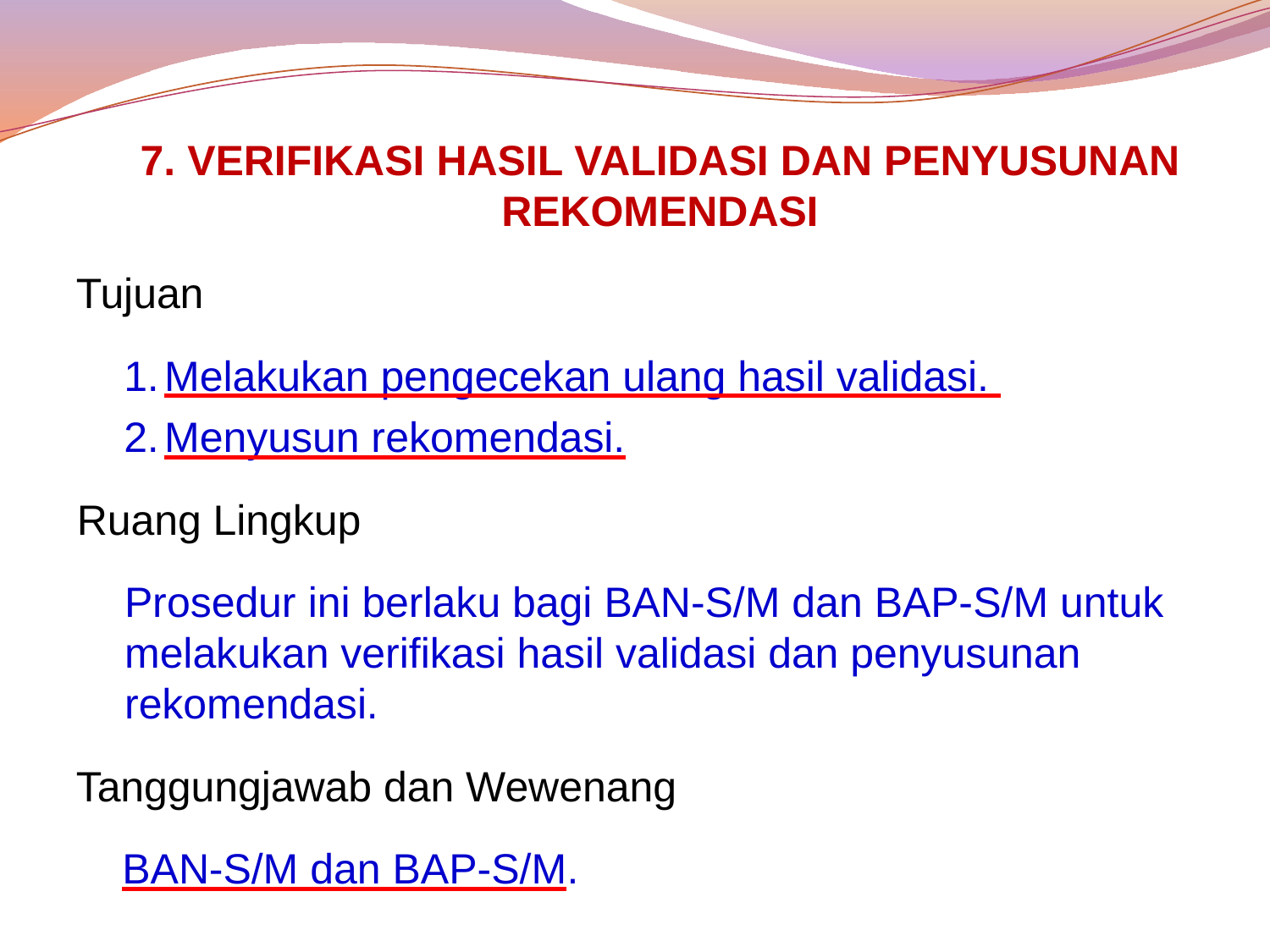

7. Verifikasi Hasil Validasi dan Penyusunan Rekomendasi
Tujuan
Melakukan pengecekan ulang hasil validasi.
Menyusun rekomendasi.
	Ruang Lingkup
Prosedur ini berlaku bagi BAN-S/M dan BAP-S/M untuk melakukan verifikasi hasil validasi dan penyusunan rekomendasi.
Tanggungjawab dan Wewenang
BAN-S/M dan BAP-S/M.